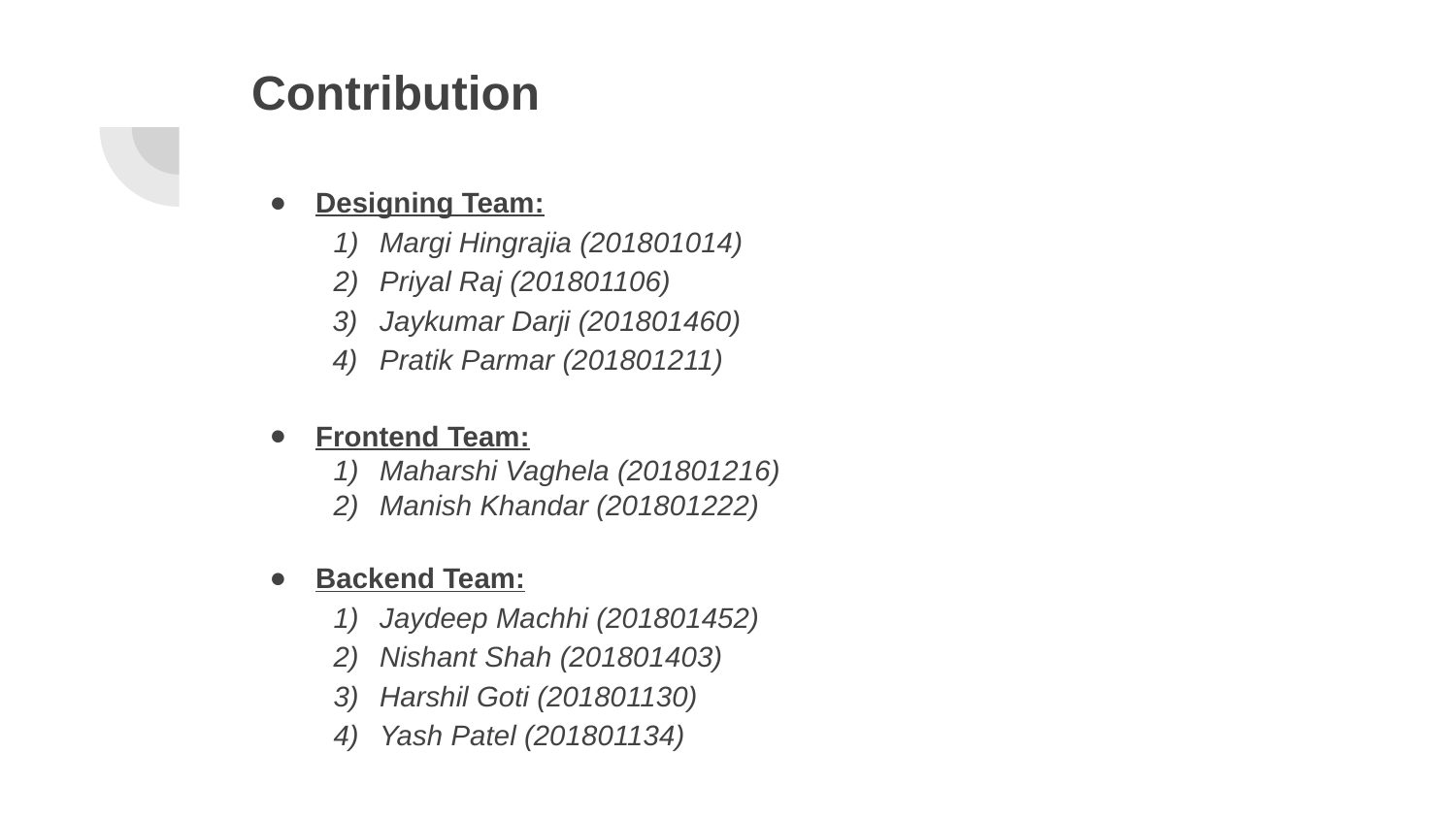

Contribution

Designing Team:
Margi Hingrajia (201801014)
Priyal Raj (201801106)
Jaykumar Darji (201801460)
Pratik Parmar (201801211)

Frontend Team:
Maharshi Vaghela (201801216)
Manish Khandar (201801222)

Backend Team:
Jaydeep Machhi (201801452)
Nishant Shah (201801403)
Harshil Goti (201801130)
Yash Patel (201801134)